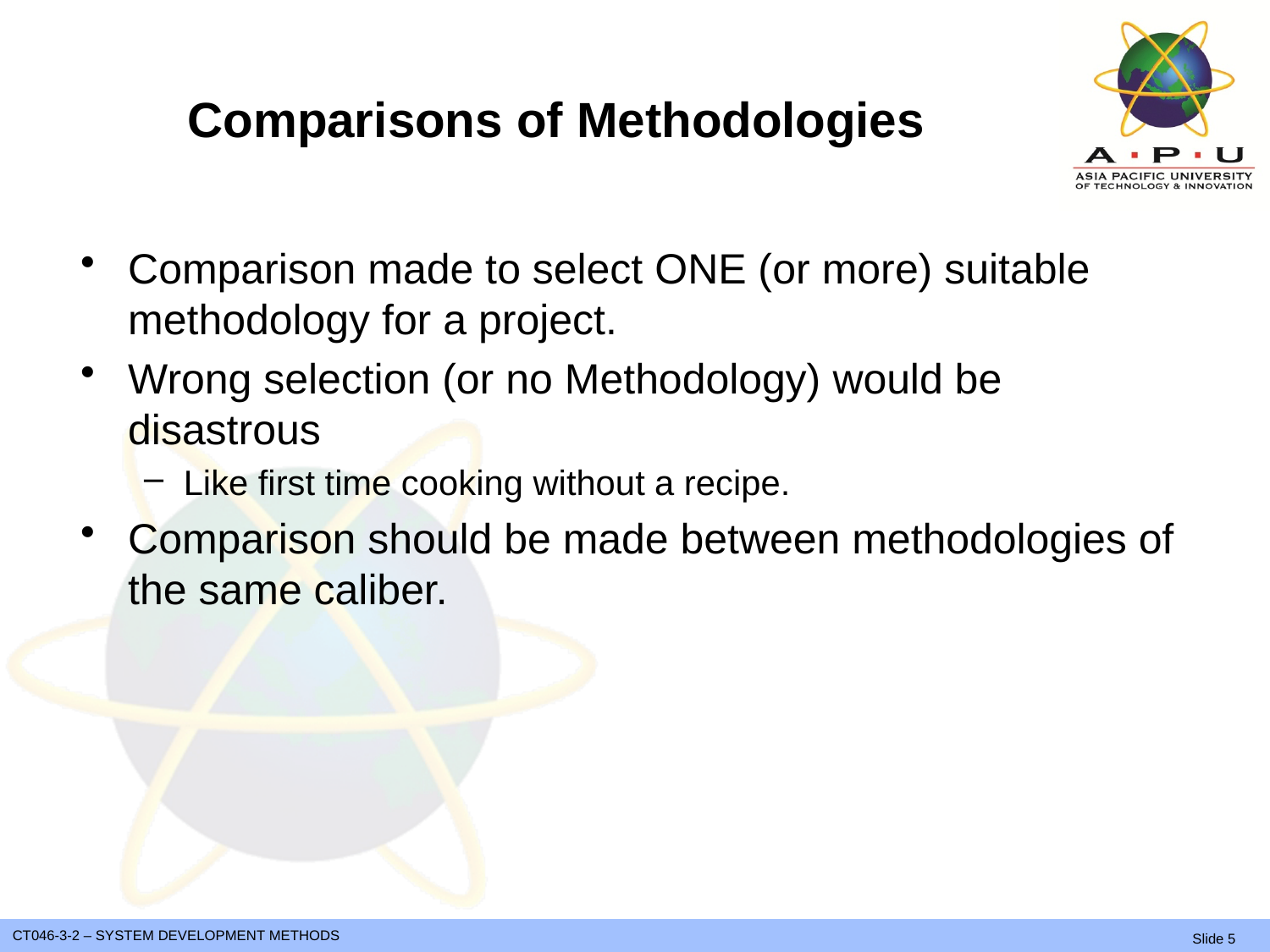

# Comparisons of Methodologies
Comparison made to select ONE (or more) suitable methodology for a project.
Wrong selection (or no Methodology) would be disastrous
Like first time cooking without a recipe.
Comparison should be made between methodologies of the same caliber.